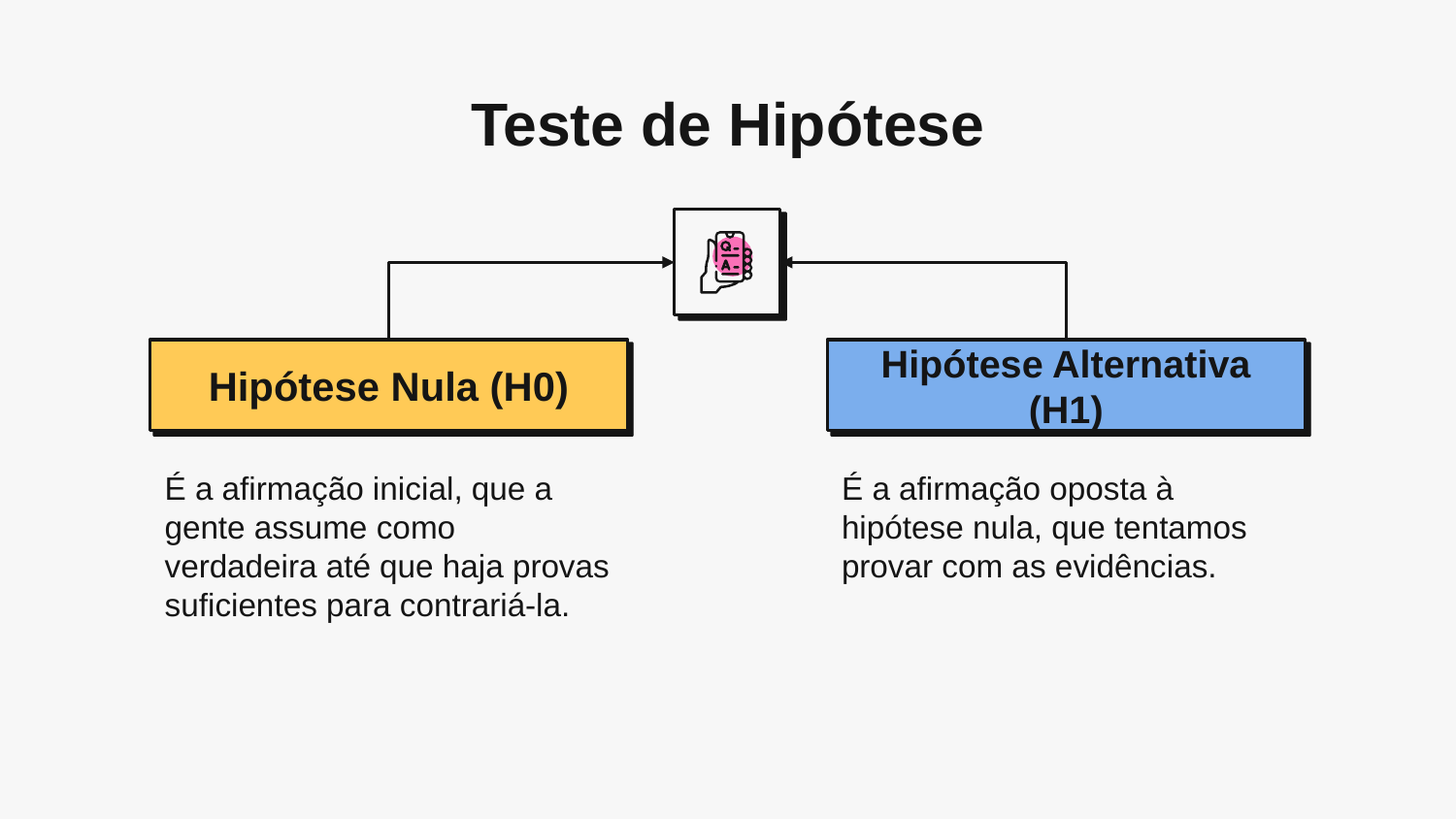

# Teste de Hipótese

Hipótese Nula (H0)
É a afirmação inicial, que a gente assume como verdadeira até que haja provas suficientes para contrariá-la.
Hipótese Alternativa (H1)
É a afirmação oposta à hipótese nula, que tentamos provar com as evidências.